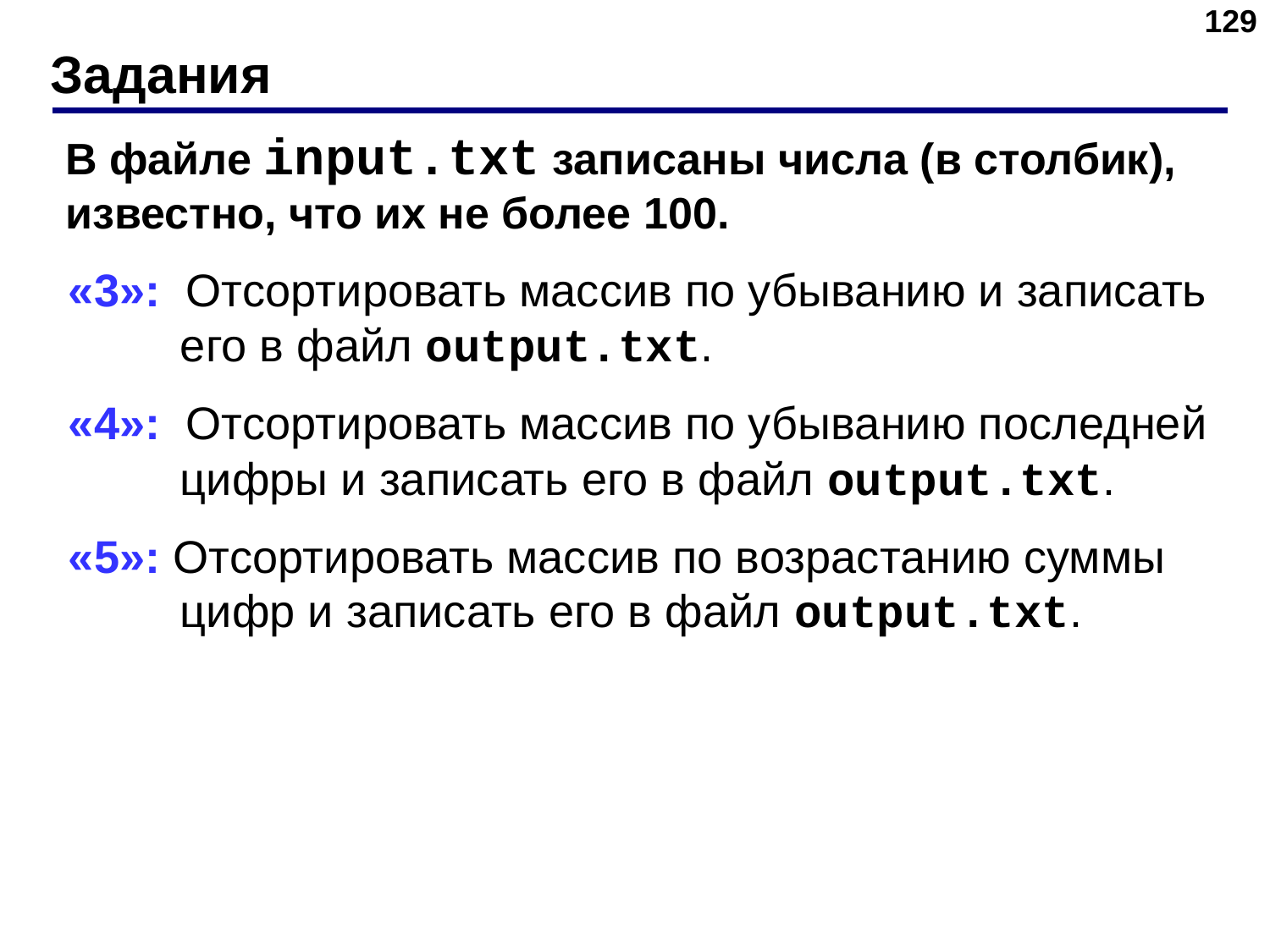

129
# Задания
В файле input.txt записаны числа (в столбик), известно, что их не более 100.

«3»:  Отсортировать массив по убыванию и записать его в файл output.txt.
«4»:  Отсортировать массив по убыванию последней цифры и записать его в файл output.txt.
«5»: Отсортировать массив по возрастанию суммы цифр и записать его в файл output.txt.